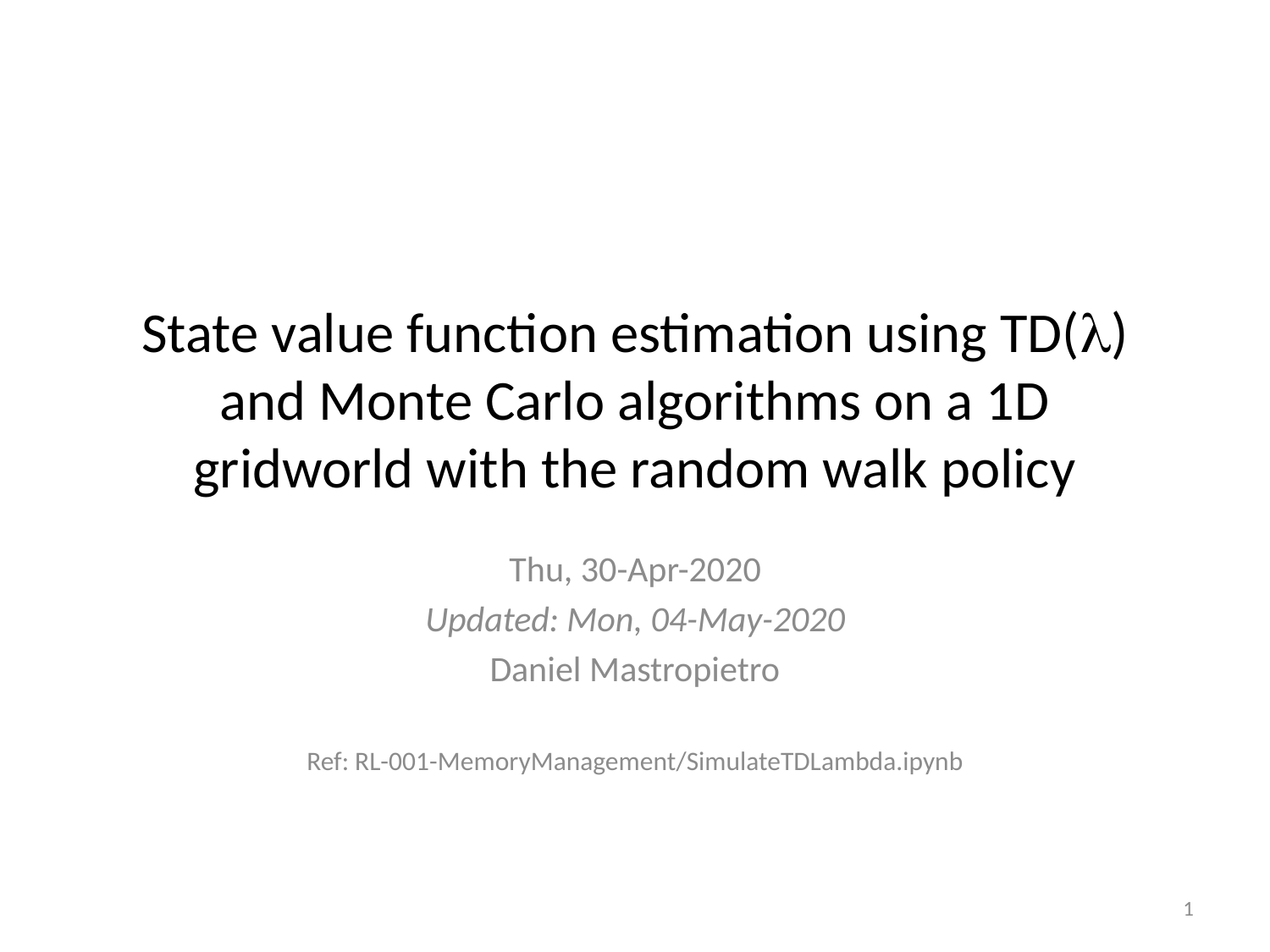

# State value function estimation using TD(λ) and Monte Carlo algorithms on a 1D gridworld with the random walk policy
Thu, 30-Apr-2020
Updated: Mon, 04-May-2020
Daniel Mastropietro

Ref: RL-001-MemoryManagement/SimulateTDLambda.ipynb
1